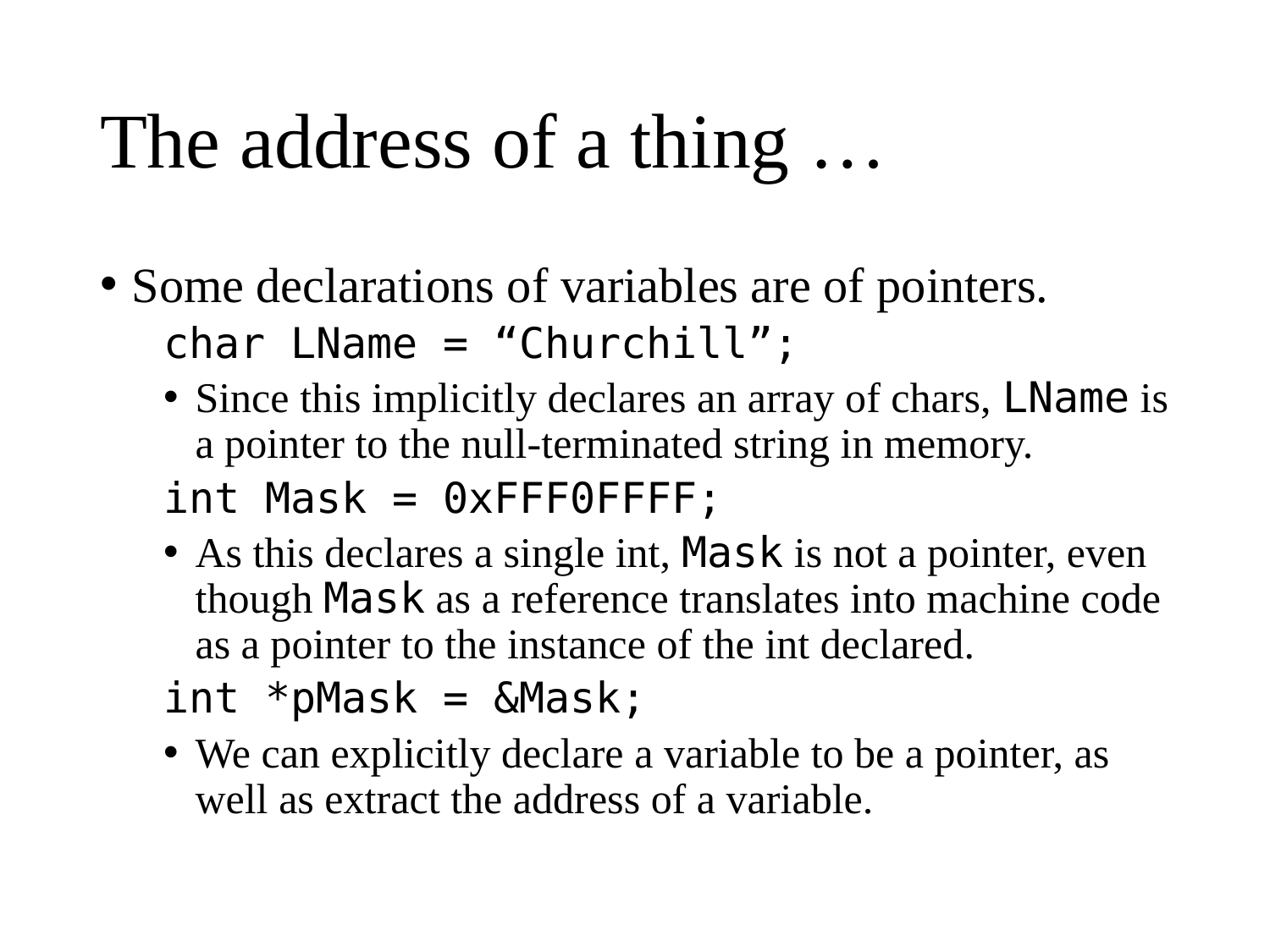

# The address of a thing …
Some declarations of variables are of pointers.
char LName = “Churchill”;
Since this implicitly declares an array of chars, LName is a pointer to the null-terminated string in memory.
int Mask = 0xFFF0FFFF;
As this declares a single int, Mask is not a pointer, even though Mask as a reference translates into machine code as a pointer to the instance of the int declared.
int *pMask = &Mask;
We can explicitly declare a variable to be a pointer, as well as extract the address of a variable.